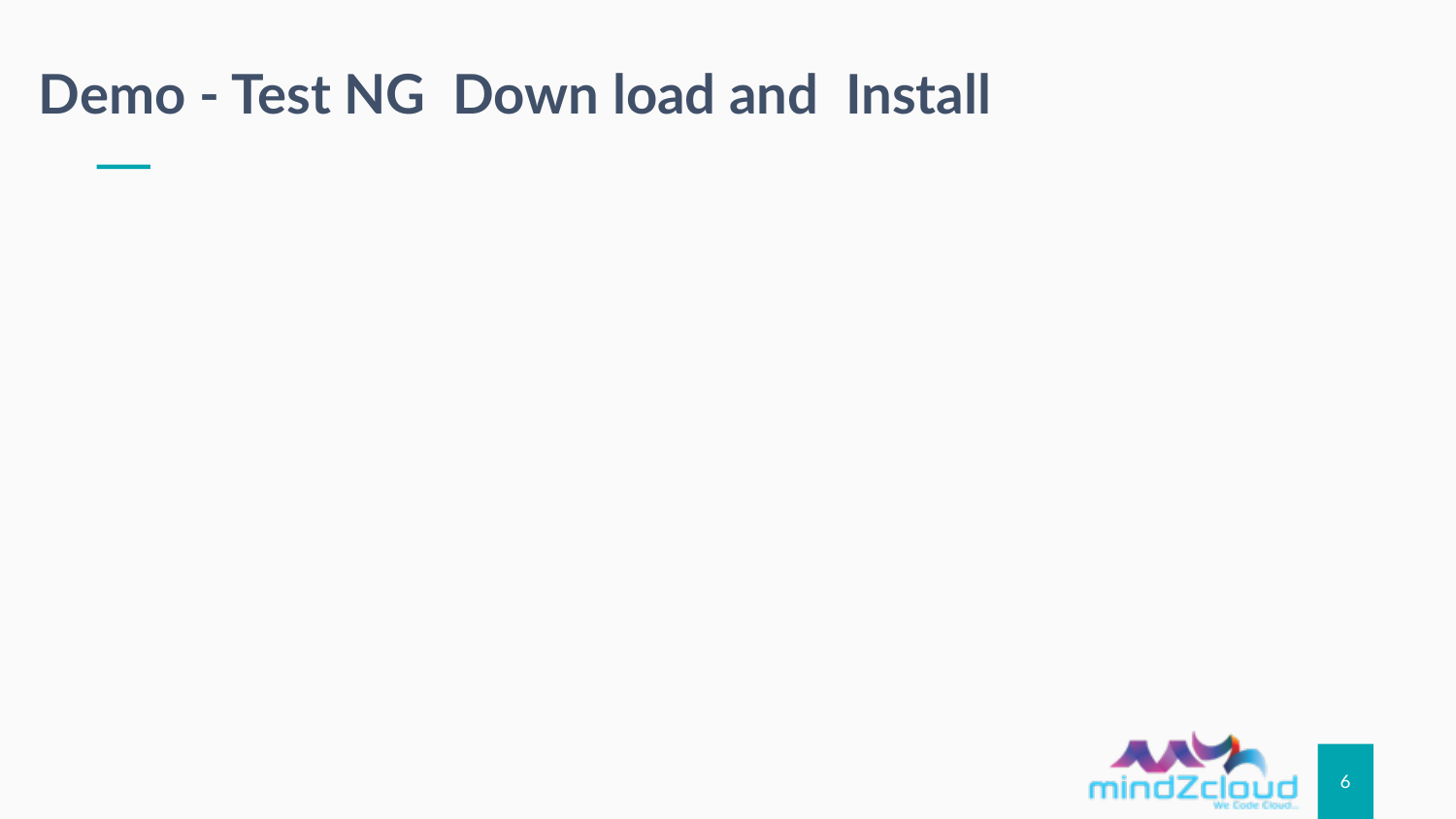

Demo - Test NG  Down load and  Install